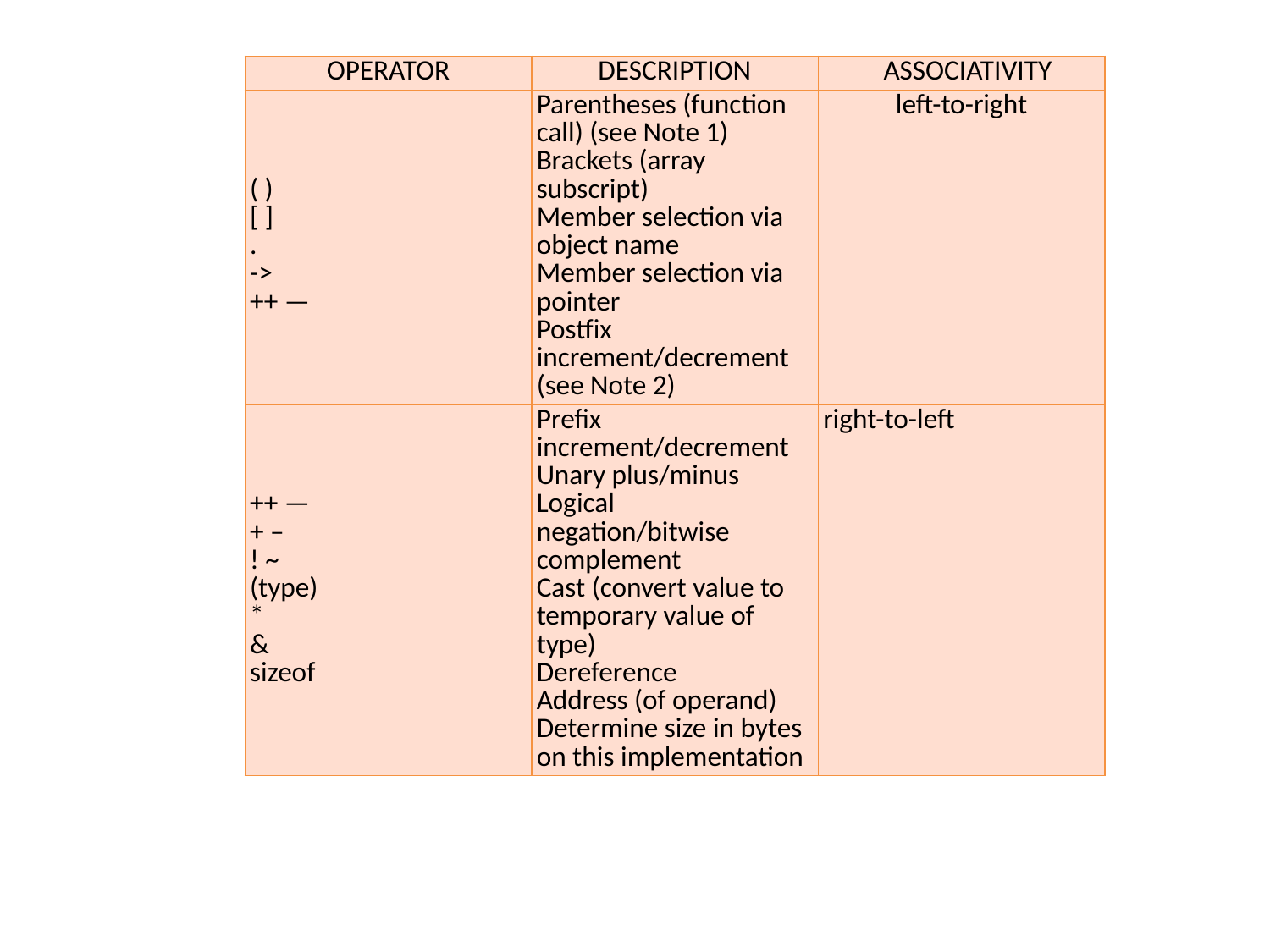

| Operator | Description | Associativity |
| --- | --- | --- |
| ( ) [ ] . -> ++ — | Parentheses (function call) (see Note 1) Brackets (array subscript) Member selection via object name Member selection via pointer Postfix increment/decrement (see Note 2) | left-to-right |
| ++ — + – ! ~ (type) \* & sizeof | Prefix increment/decrement Unary plus/minus Logical negation/bitwise complement Cast (convert value to temporary value of type) Dereference Address (of operand) Determine size in bytes on this implementation | right-to-left |